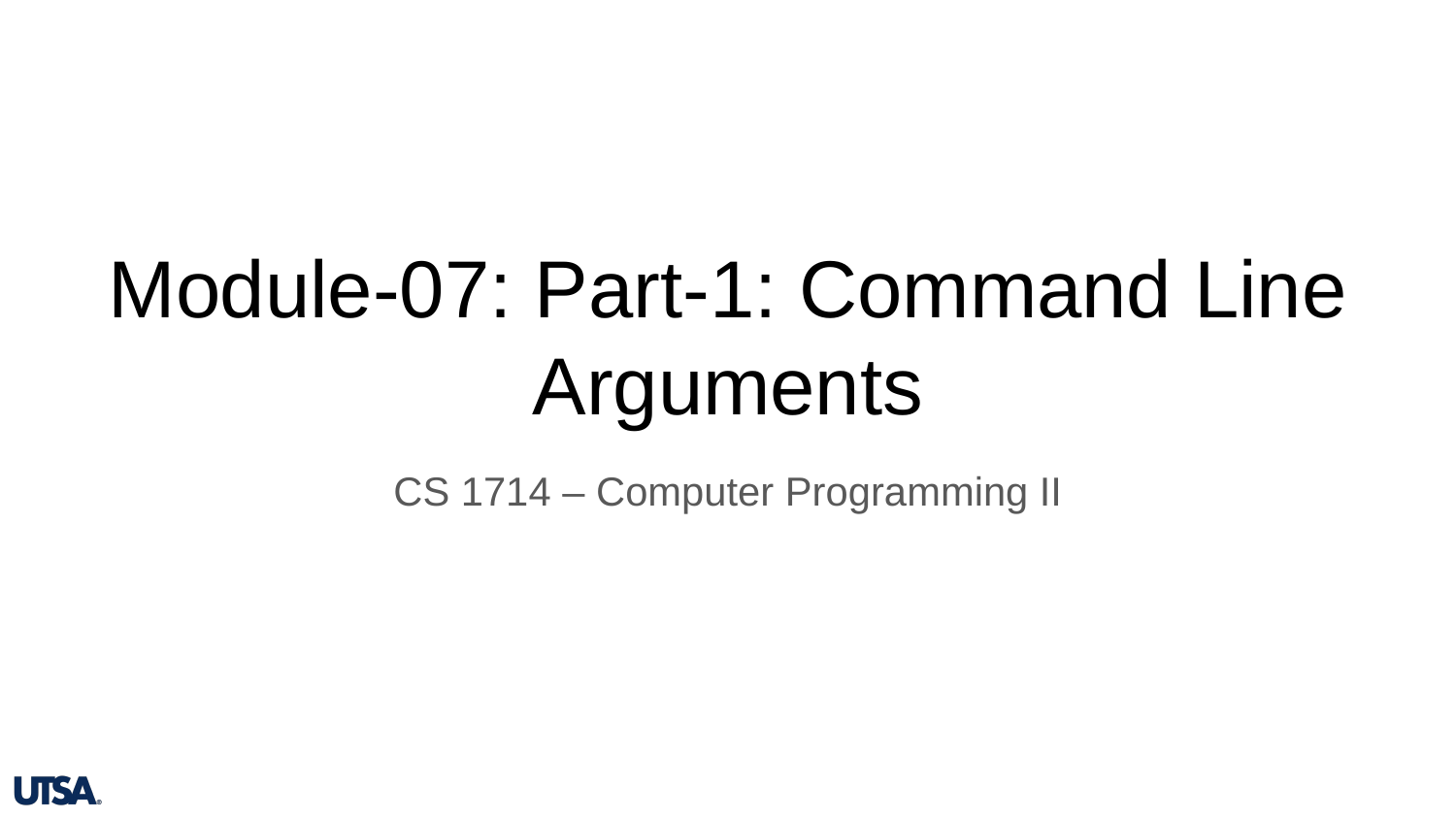

# Module-07: Part-1: Command Line Arguments
CS 1714 – Computer Programming II